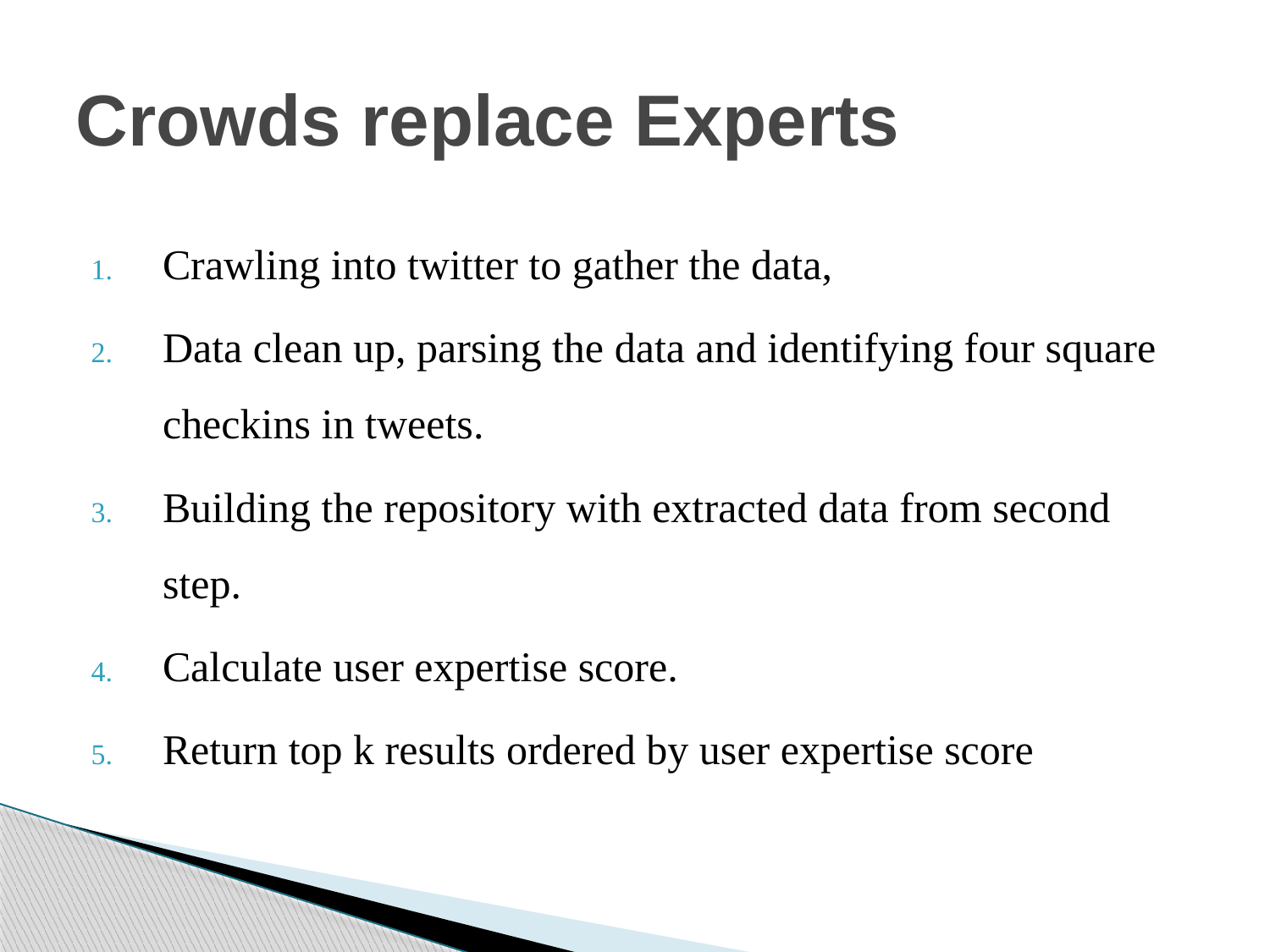

# Crowds replace Experts
Crawling into twitter to gather the data,
Data clean up, parsing the data and identifying four square checkins in tweets.
Building the repository with extracted data from second step.
Calculate user expertise score.
Return top k results ordered by user expertise score